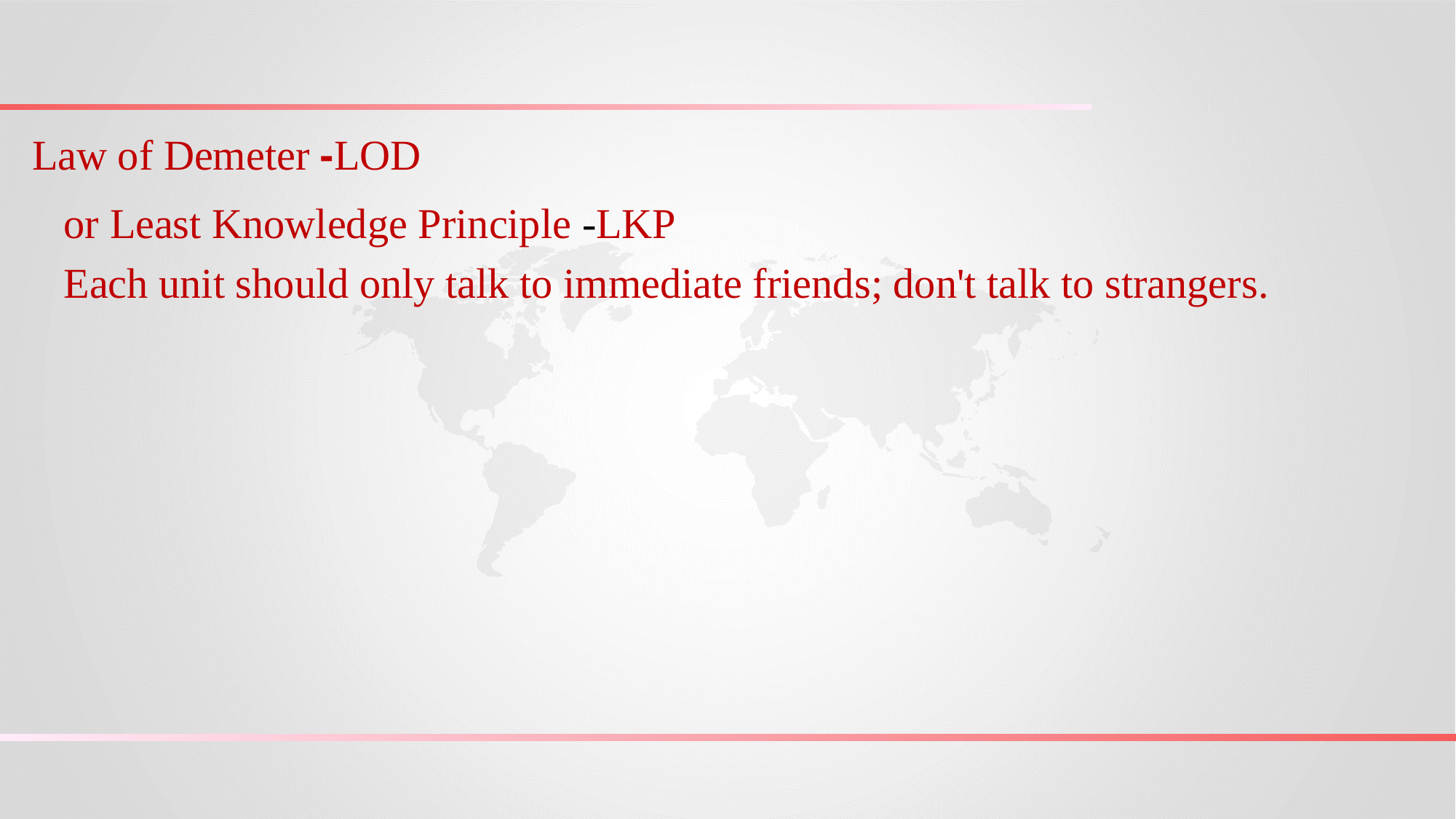

Law of Demeter -LOD
   or Least Knowledge Principle -LKP
   Each unit should only talk to immediate friends; don't talk to strangers.